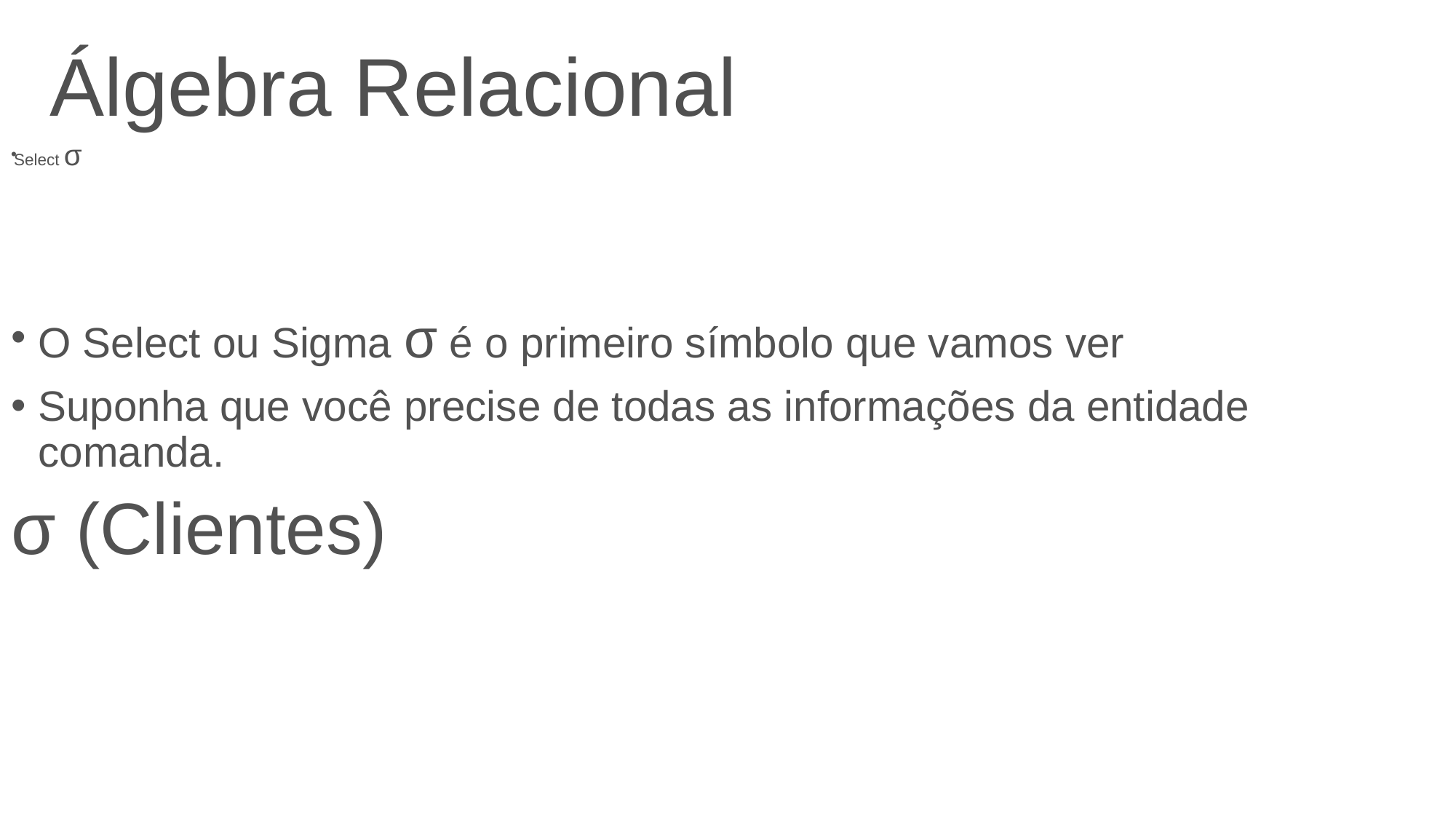

# Álgebra Relacional
Select σ
O Select ou Sigma σ é o primeiro símbolo que vamos ver
Suponha que você precise de todas as informações da entidade comanda.
σ (Clientes)